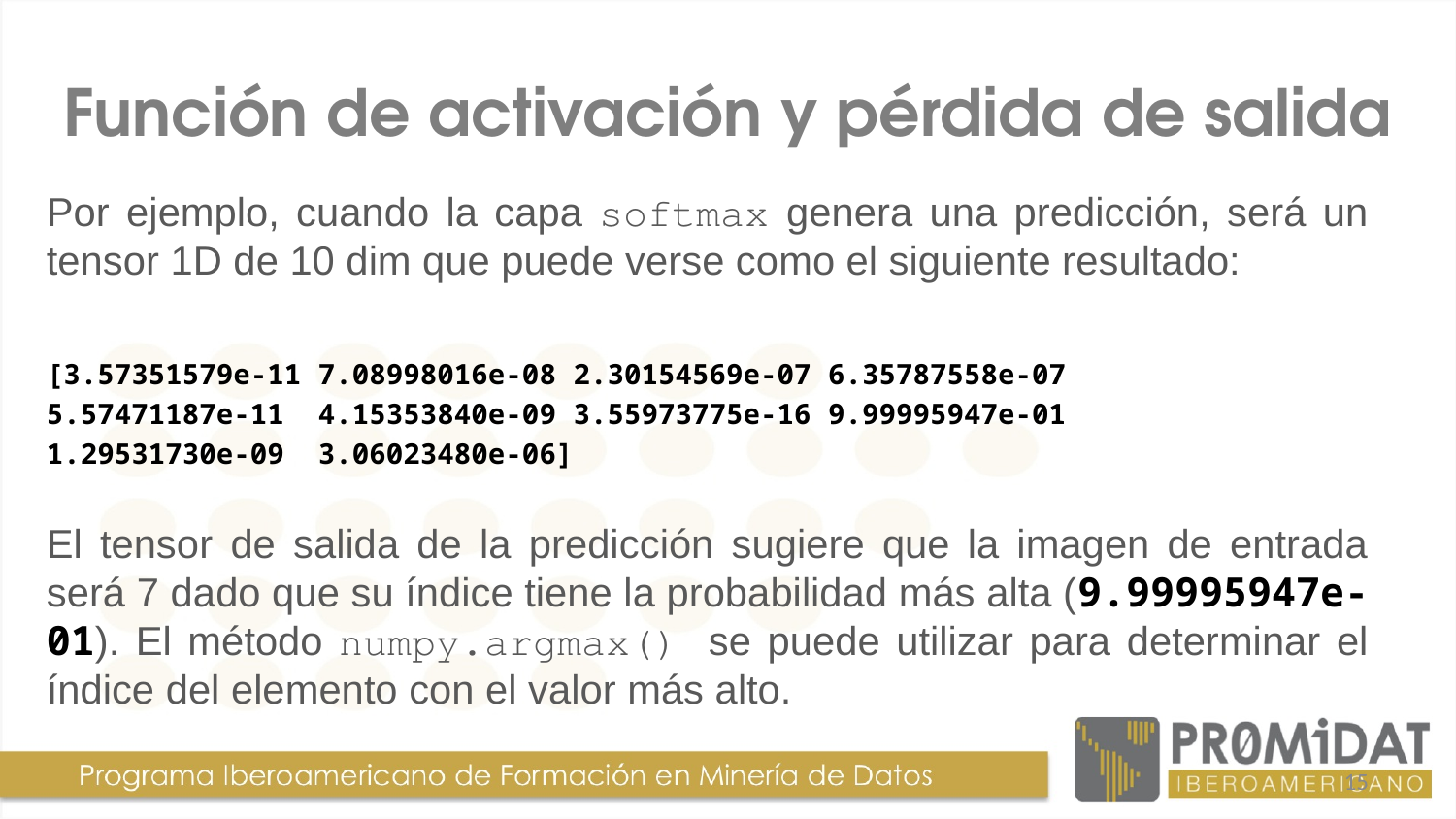

# Función de activación y pérdida de salida
Por ejemplo, cuando la capa softmax genera una predicción, será un tensor 1D de 10 dim que puede verse como el siguiente resultado:

[3.57351579e-11 7.08998016e-08 2.30154569e-07 6.35787558e-07
5.57471187e-11  4.15353840e-09 3.55973775e-16 9.99995947e-01
1.29531730e-09  3.06023480e-06]

El tensor de salida de la predicción sugiere que la imagen de entrada será 7 dado que su índice tiene la probabilidad más alta (9.99995947e-01). El método numpy.argmax() se puede utilizar para determinar el índice del elemento con el valor más alto.
15